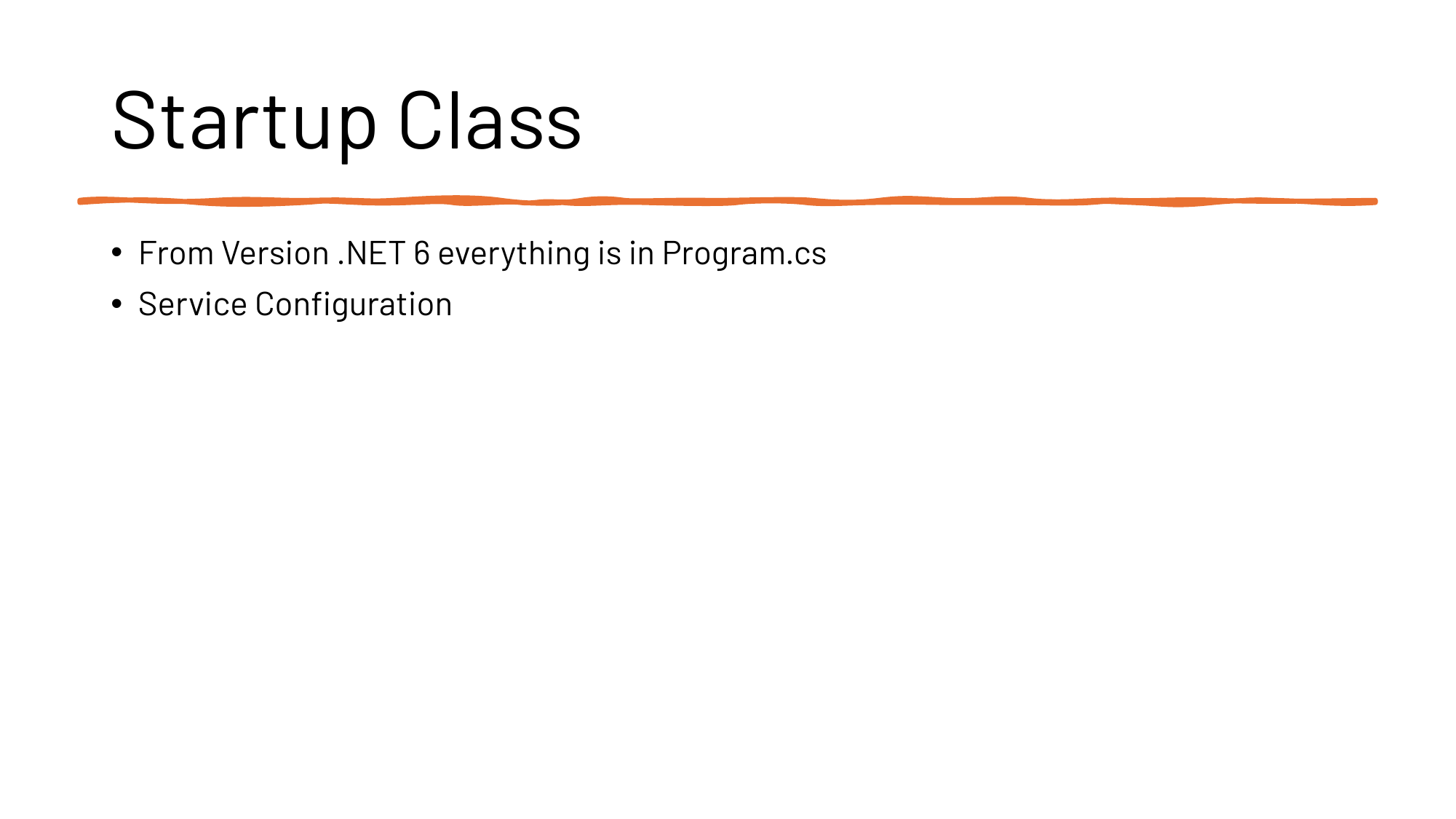

# Startup Class

From Version .NET 6 everything is in Program.cs
Service Configuration